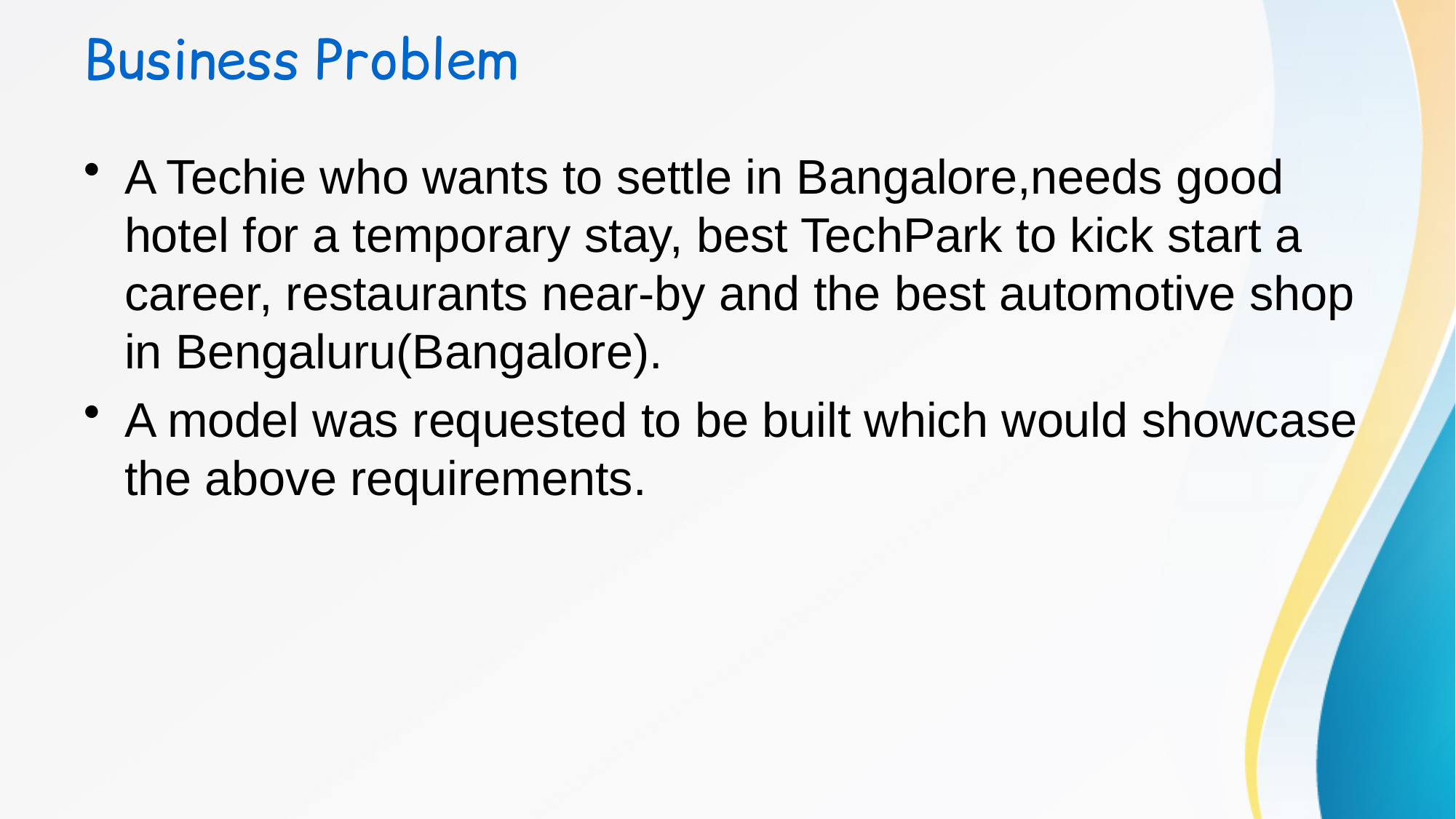

# Business Problem
A Techie who wants to settle in Bangalore,needs good hotel for a temporary stay, best TechPark to kick start a  career, restaurants near-by and the best automotive shop in Bengaluru(Bangalore).
A model was requested to be built which would showcase the above requirements.